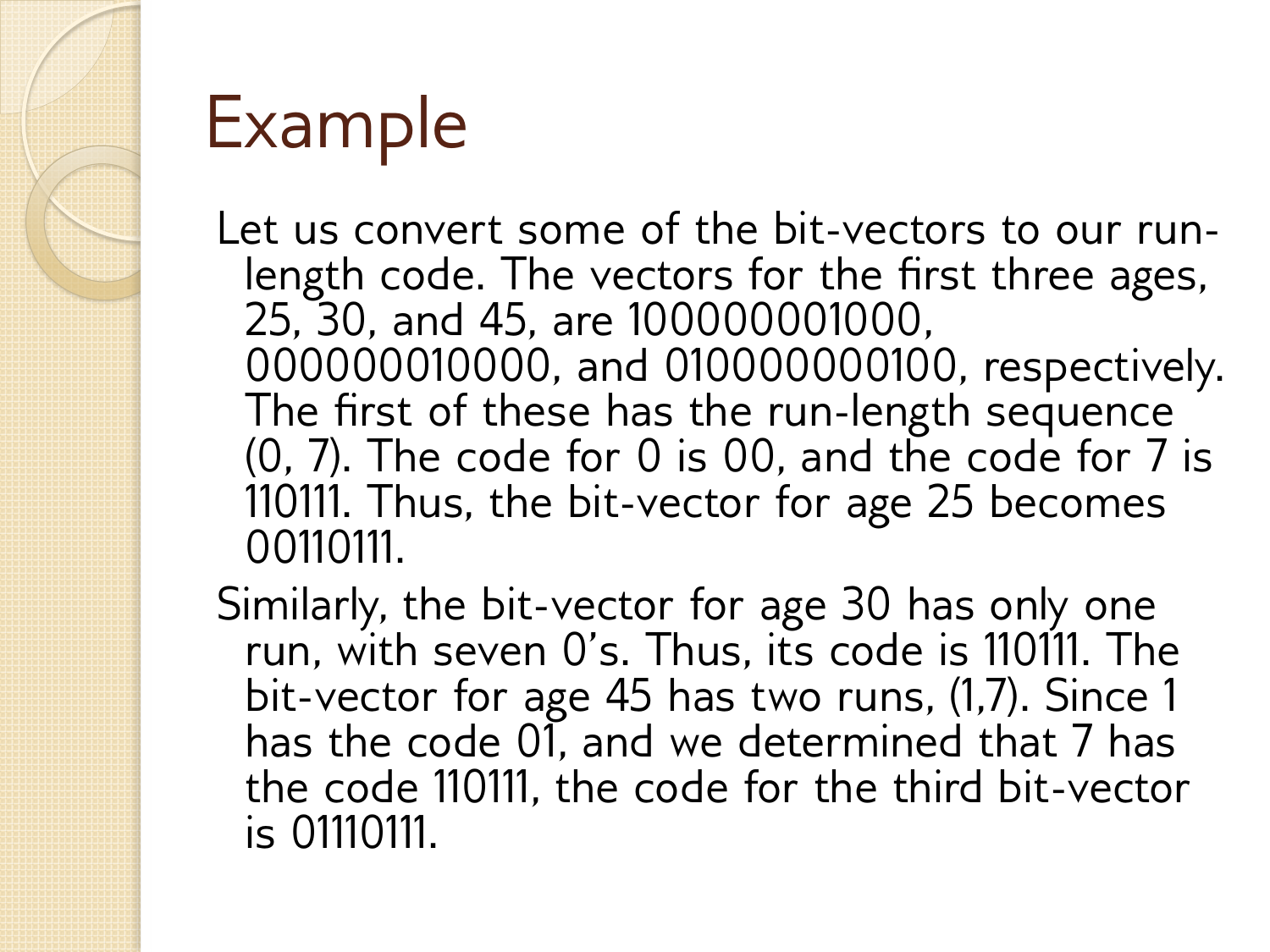

# Example
Let us convert some of the bit-vectors to our run-length code. The vectors for the first three ages, 25, 30, and 45, are 100000001000, 000000010000, and 010000000100, respectively. The first of these has the run-length sequence (0, 7). The code for 0 is 00, and the code for 7 is 110111. Thus, the bit-vector for age 25 becomes 00110111.
Similarly, the bit-vector for age 30 has only one run, with seven 0’s. Thus, its code is 110111. The bit-vector for age 45 has two runs, (1,7). Since 1 has the code 01, and we determined that 7 has the code 110111, the code for the third bit-vector is 01110111.